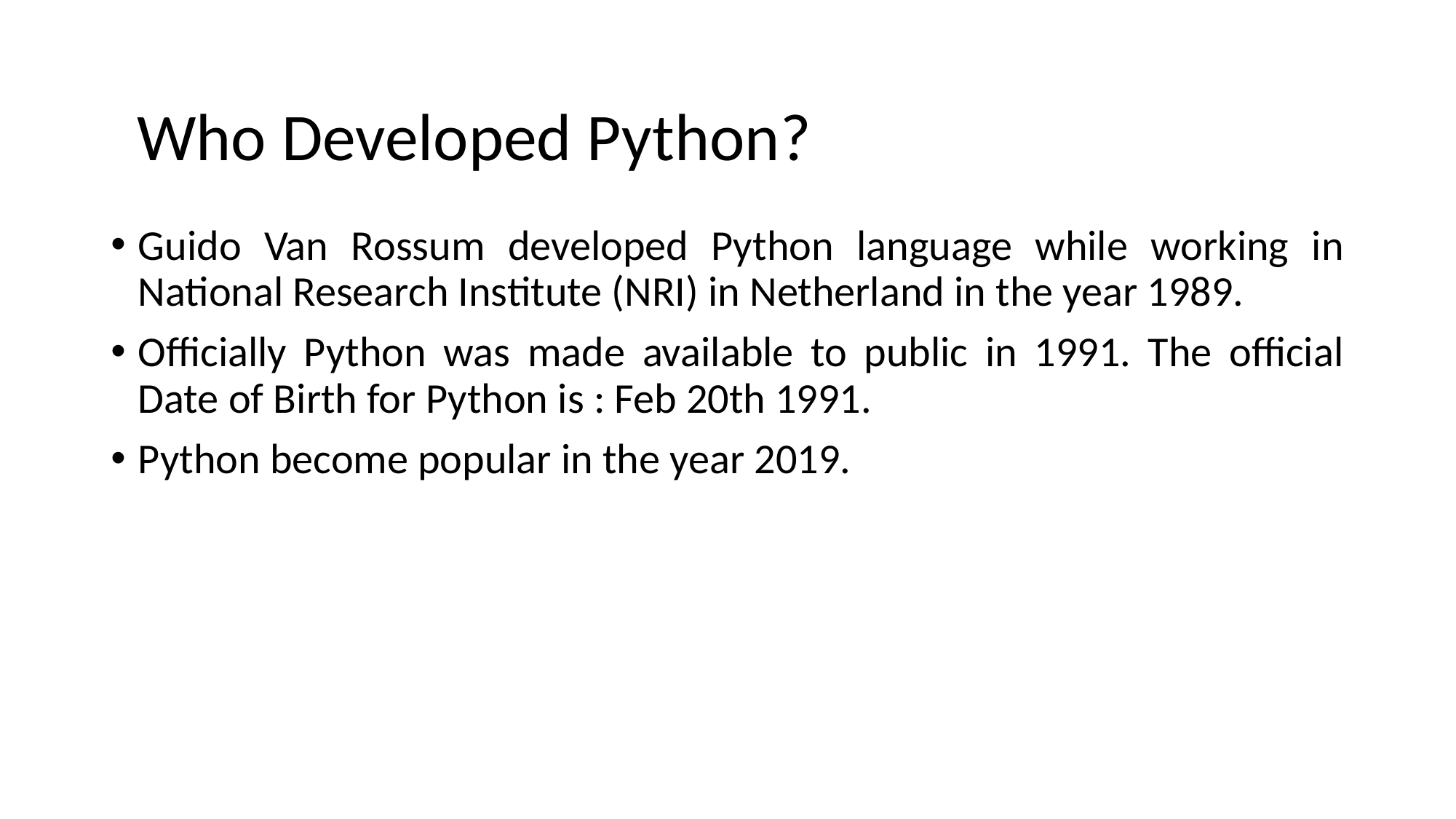

# Who Developed Python?
Guido Van Rossum developed Python language while working in National Research Institute (NRI) in Netherland in the year 1989.
Officially Python was made available to public in 1991. The official Date of Birth for Python is : Feb 20th 1991.
Python become popular in the year 2019.